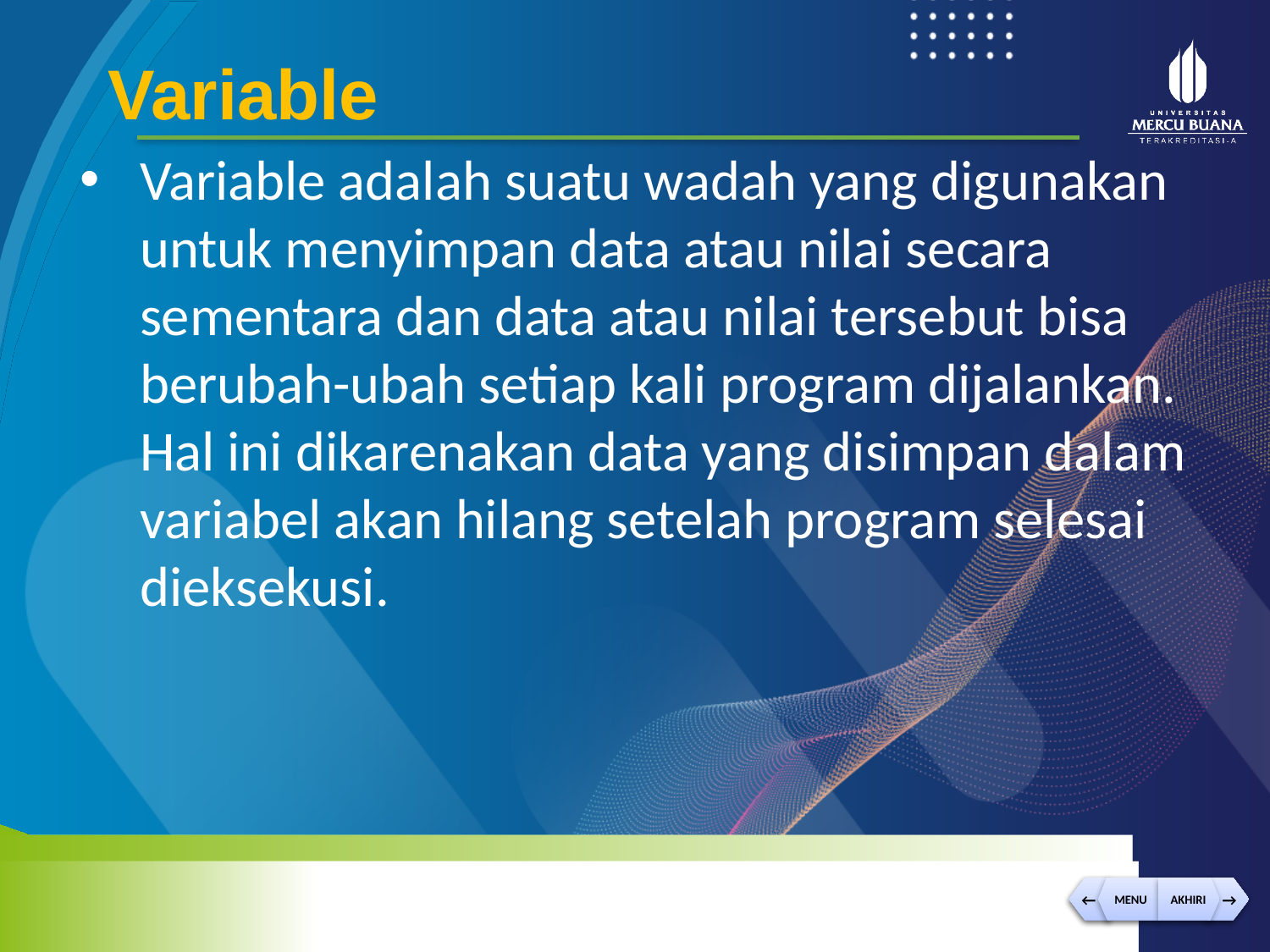

Variable
Variable adalah suatu wadah yang digunakan untuk menyimpan data atau nilai secara sementara dan data atau nilai tersebut bisa berubah-ubah setiap kali program dijalankan. Hal ini dikarenakan data yang disimpan dalam variabel akan hilang setelah program selesai dieksekusi.